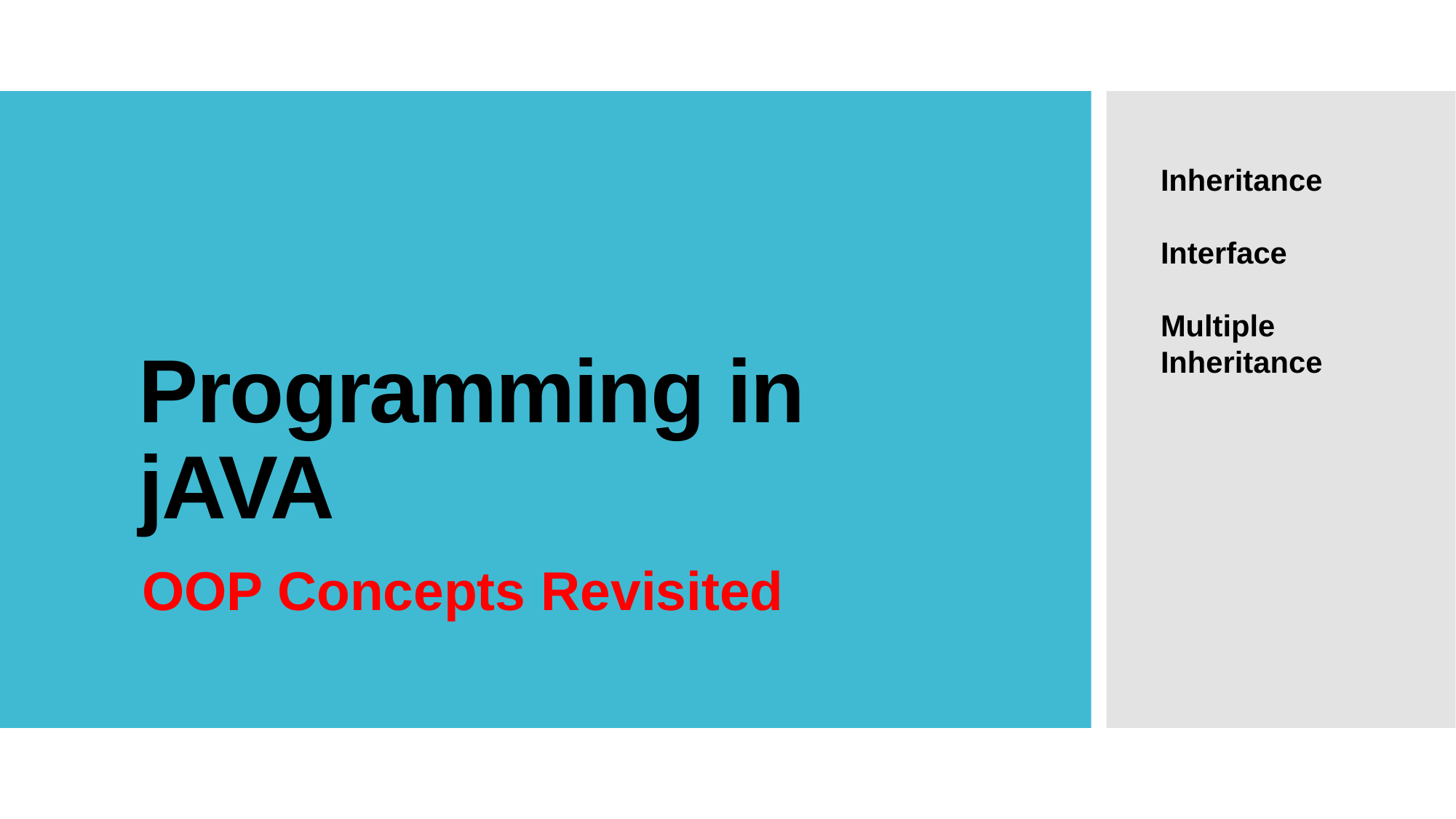

# Programming in jAVA
Inheritance

Interface

Multiple Inheritance

OOP Concepts Revisited